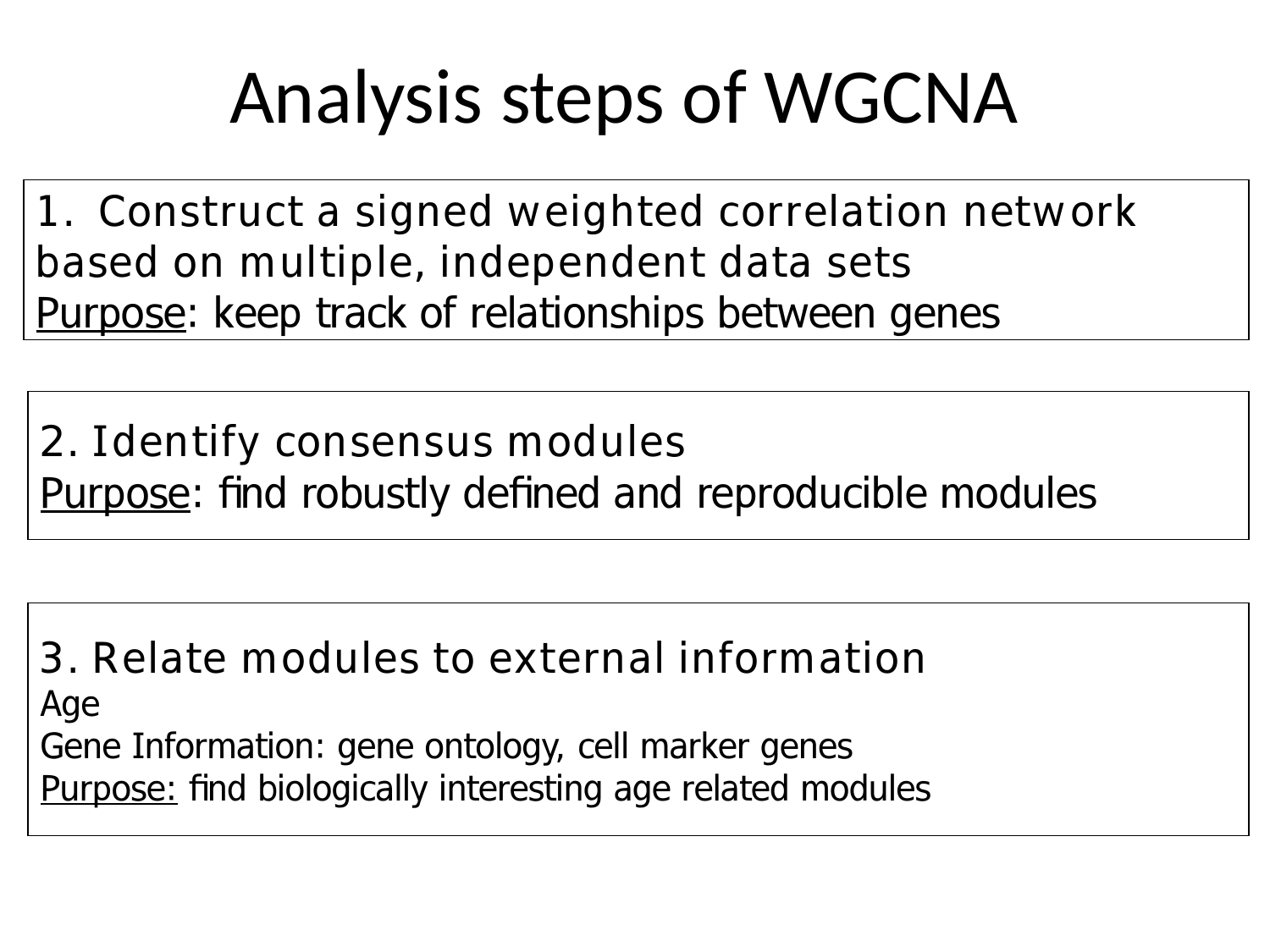

# Analysis steps of WGCNA
Construct a signed weighted correlation network
based on multiple, independent data sets
Purpose: keep track of relationships between genes
2. Identify consensus modules
Purpose: find robustly defined and reproducible modules
3. Relate modules to external information
Age
Gene Information: gene ontology, cell marker genes
Purpose: find biologically interesting age related modules